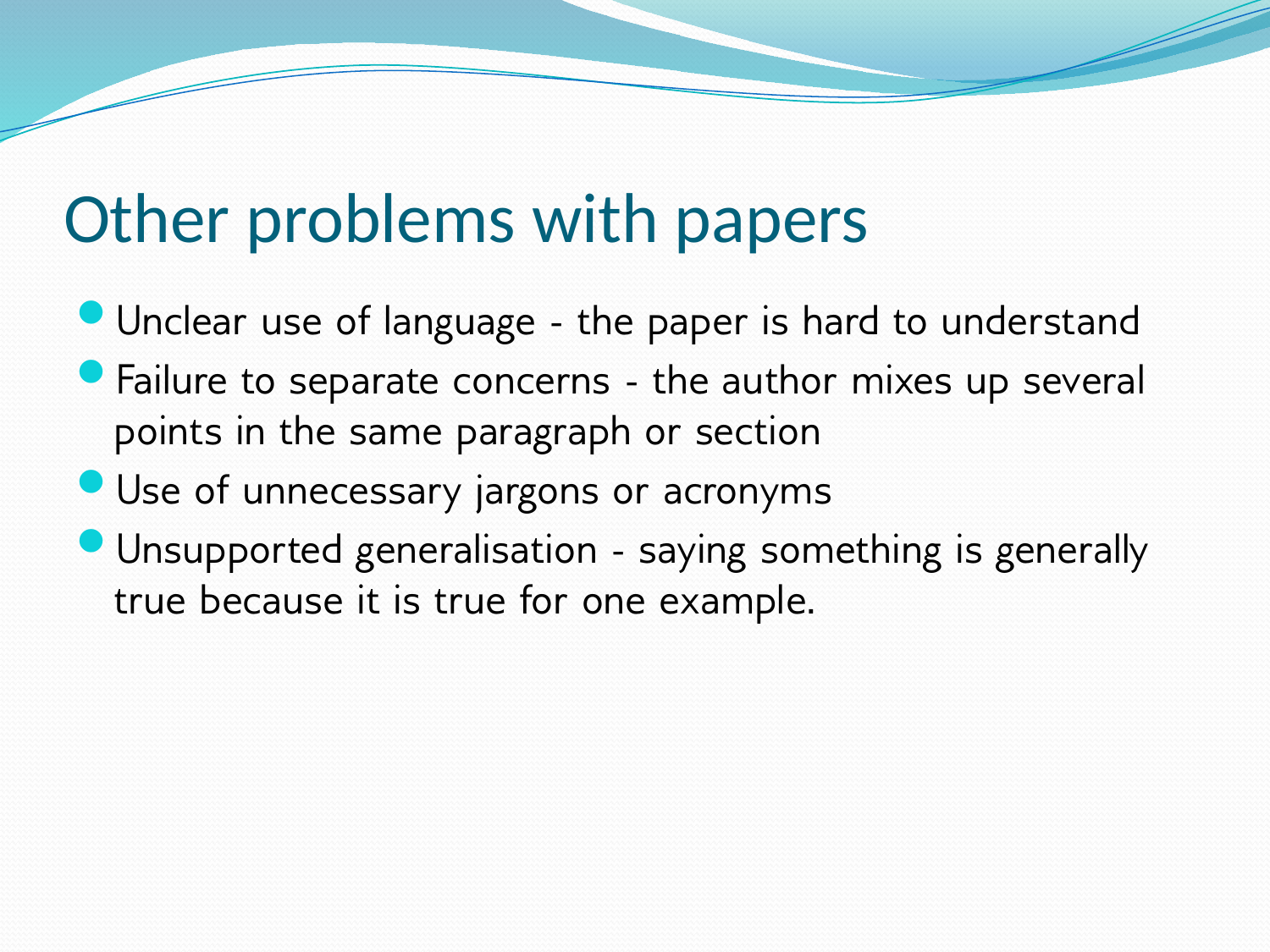

# Other problems with papers
Unclear use of language - the paper is hard to understand
Failure to separate concerns - the author mixes up several points in the same paragraph or section
Use of unnecessary jargons or acronyms
Unsupported generalisation - saying something is generally true because it is true for one example.